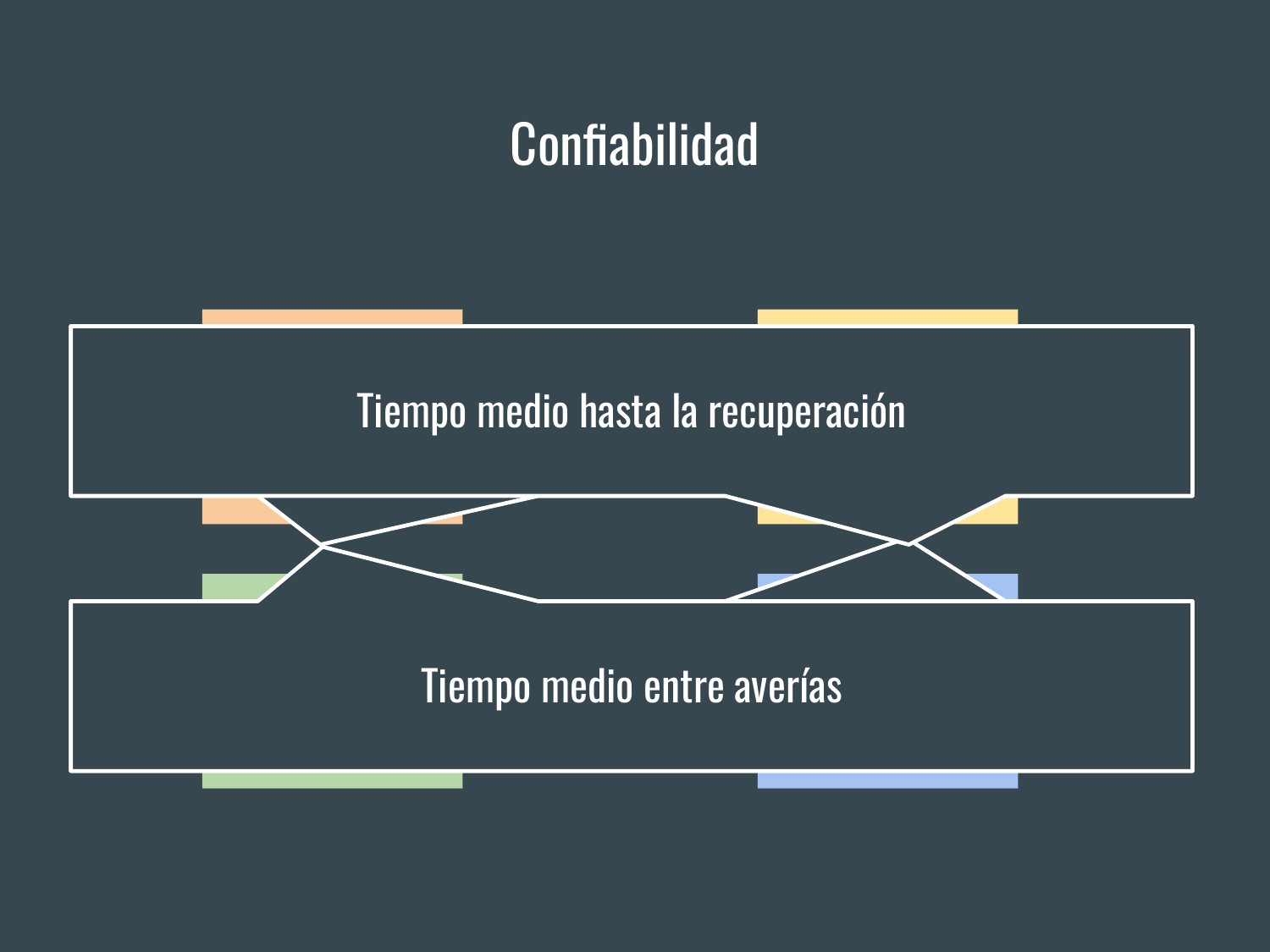

# Confiabilidad
Madurez
Disponibilidad
Chaos testing
Tiempo medio hasta la recuperación
Tolerancia a fallos
Capacidad de recuperación
Cantidad de tiempo fuera de servicio
Tiempo medio entre averías